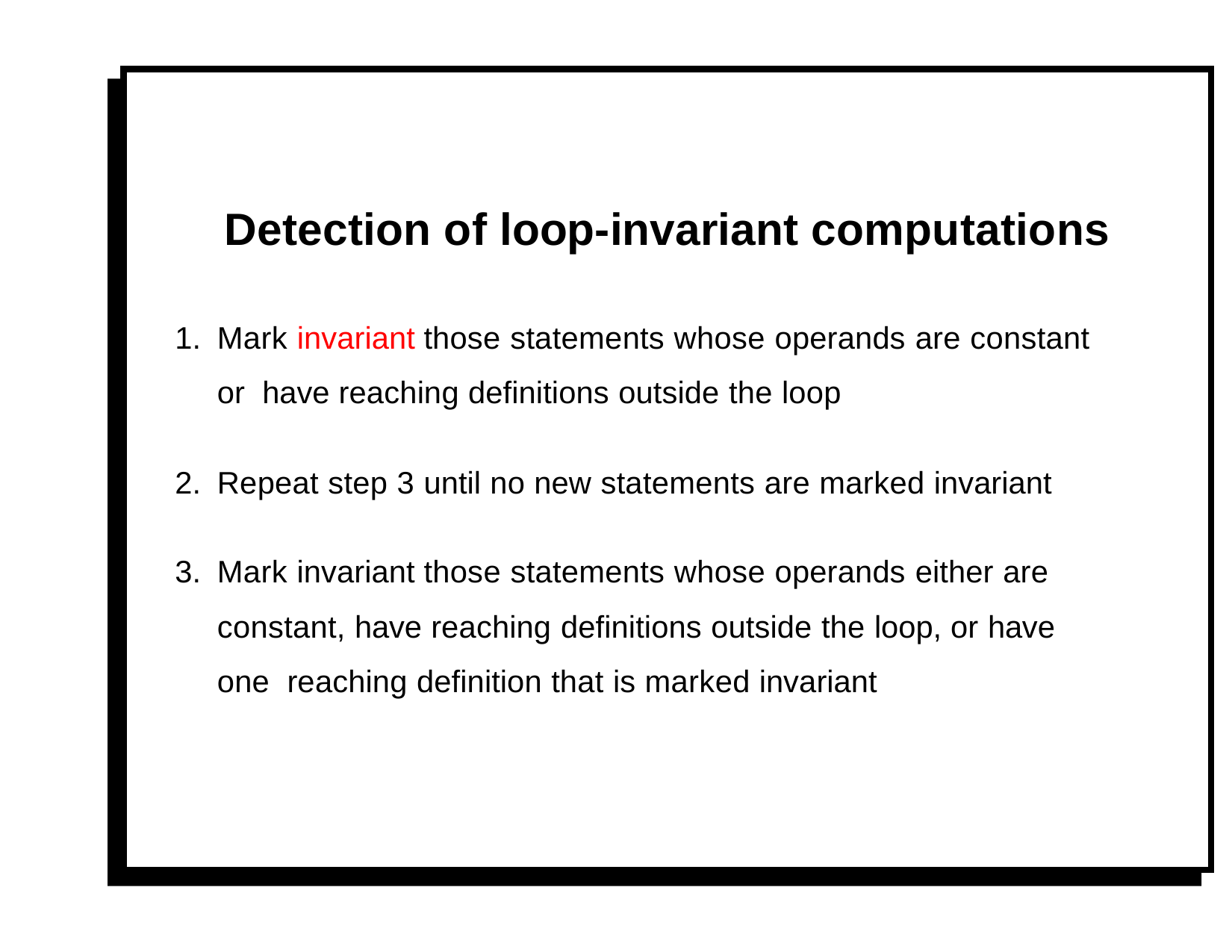

# Detection of loop-invariant computations
Mark invariant those statements whose operands are constant or  have reaching definitions outside the loop

Repeat step 3 until no new statements are marked invariant

Mark invariant those statements whose operands either are  constant, have reaching definitions outside the loop, or have one  reaching definition that is marked invariant